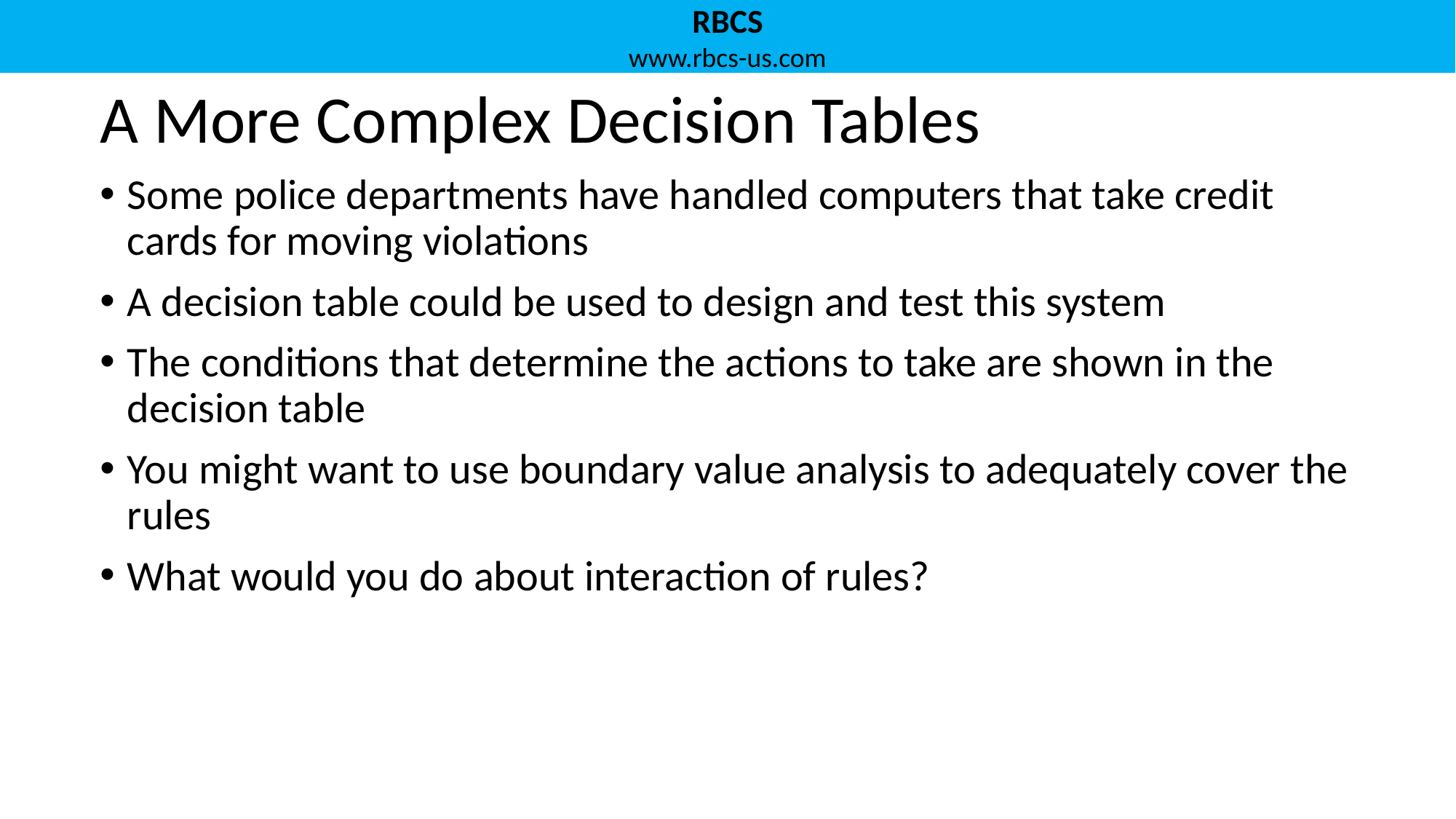

# A More Complex Decision Tables
Some police departments have handled computers that take credit cards for moving violations
A decision table could be used to design and test this system
The conditions that determine the actions to take are shown in the decision table
You might want to use boundary value analysis to adequately cover the rules
What would you do about interaction of rules?